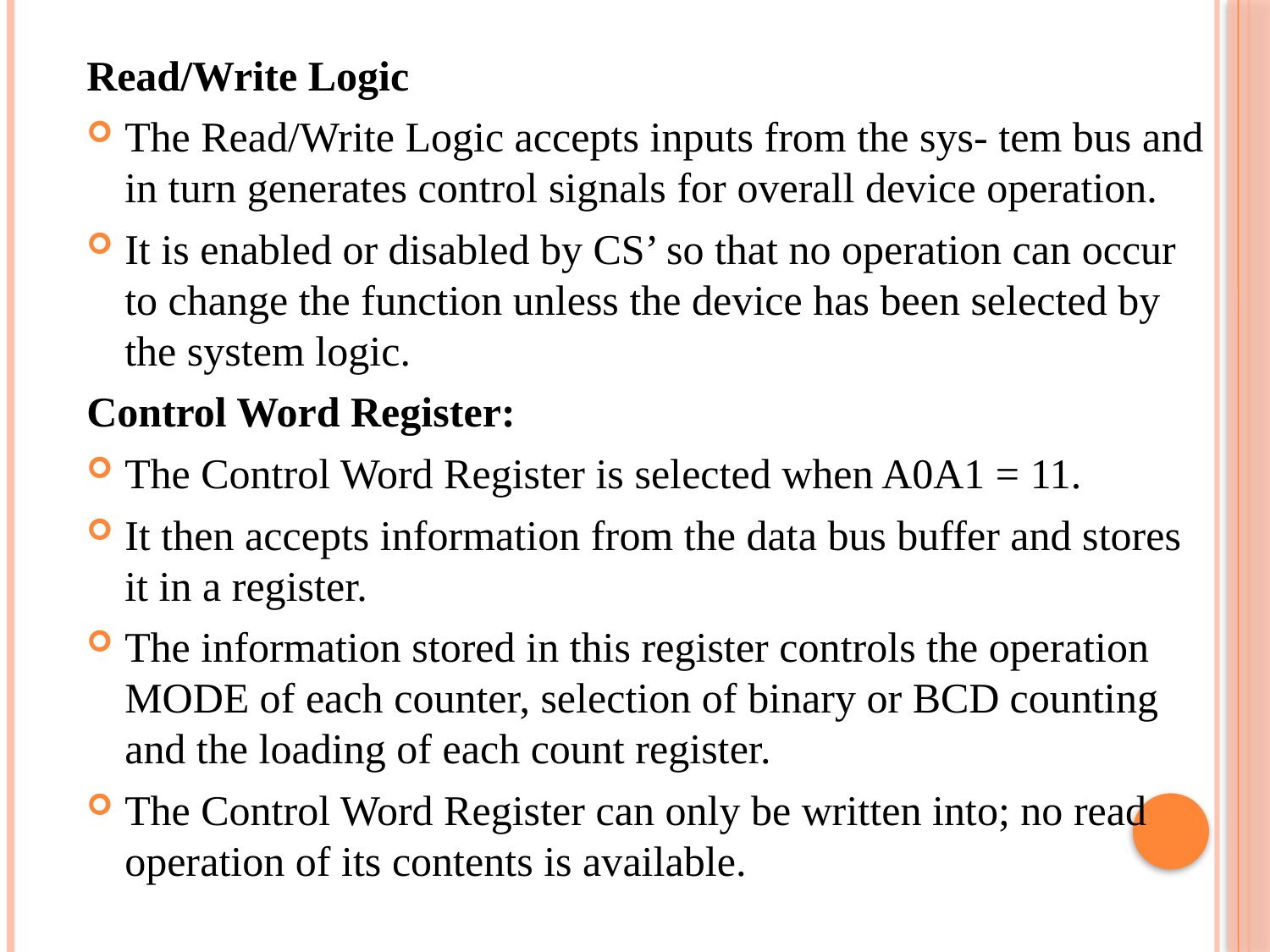

Read/Write Logic
The Read/Write Logic accepts inputs from the sys- tem bus and in turn generates control signals for overall device operation.
It is enabled or disabled by CS’ so that no operation can occur to change the function unless the device has been selected by the system logic.
Control Word Register:
The Control Word Register is selected when A0A1 = 11.
It then accepts information from the data bus buffer and stores it in a register.
The information stored in this register controls the operation MODE of each counter, selection of binary or BCD counting and the loading of each count register.
The Control Word Register can only be written into; no read operation of its contents is available.